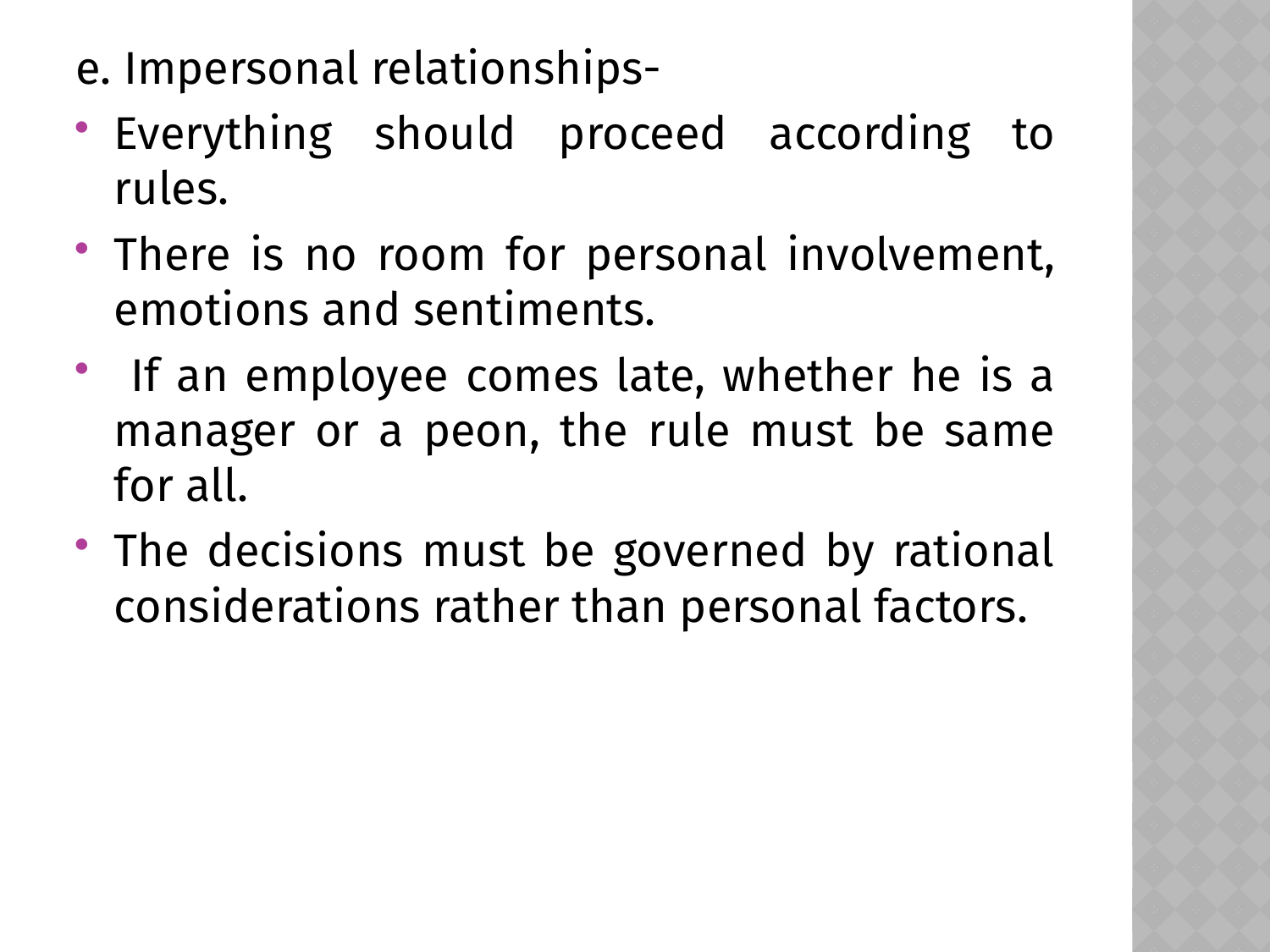

e. Impersonal relationships-
Everything should proceed according to rules.
There is no room for personal involvement, emotions and sentiments.
 If an employee comes late, whether he is a manager or a peon, the rule must be same for all.
The decisions must be governed by rational considerations rather than personal factors.